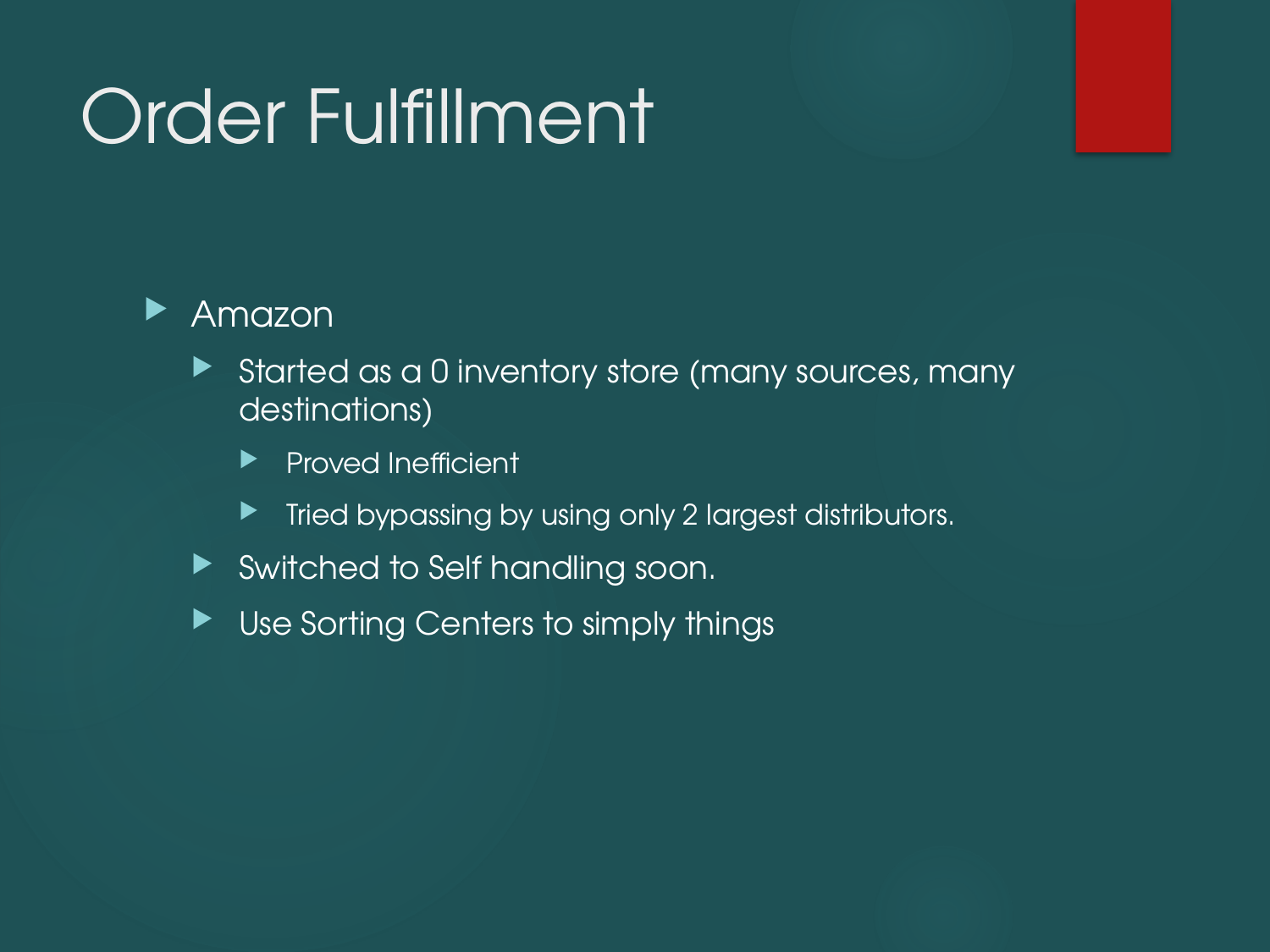

# Order Fulfillment
Amazon
Started as a 0 inventory store (many sources, many destinations)
Proved Inefficient
Tried bypassing by using only 2 largest distributors.
Switched to Self handling soon.
Use Sorting Centers to simply things